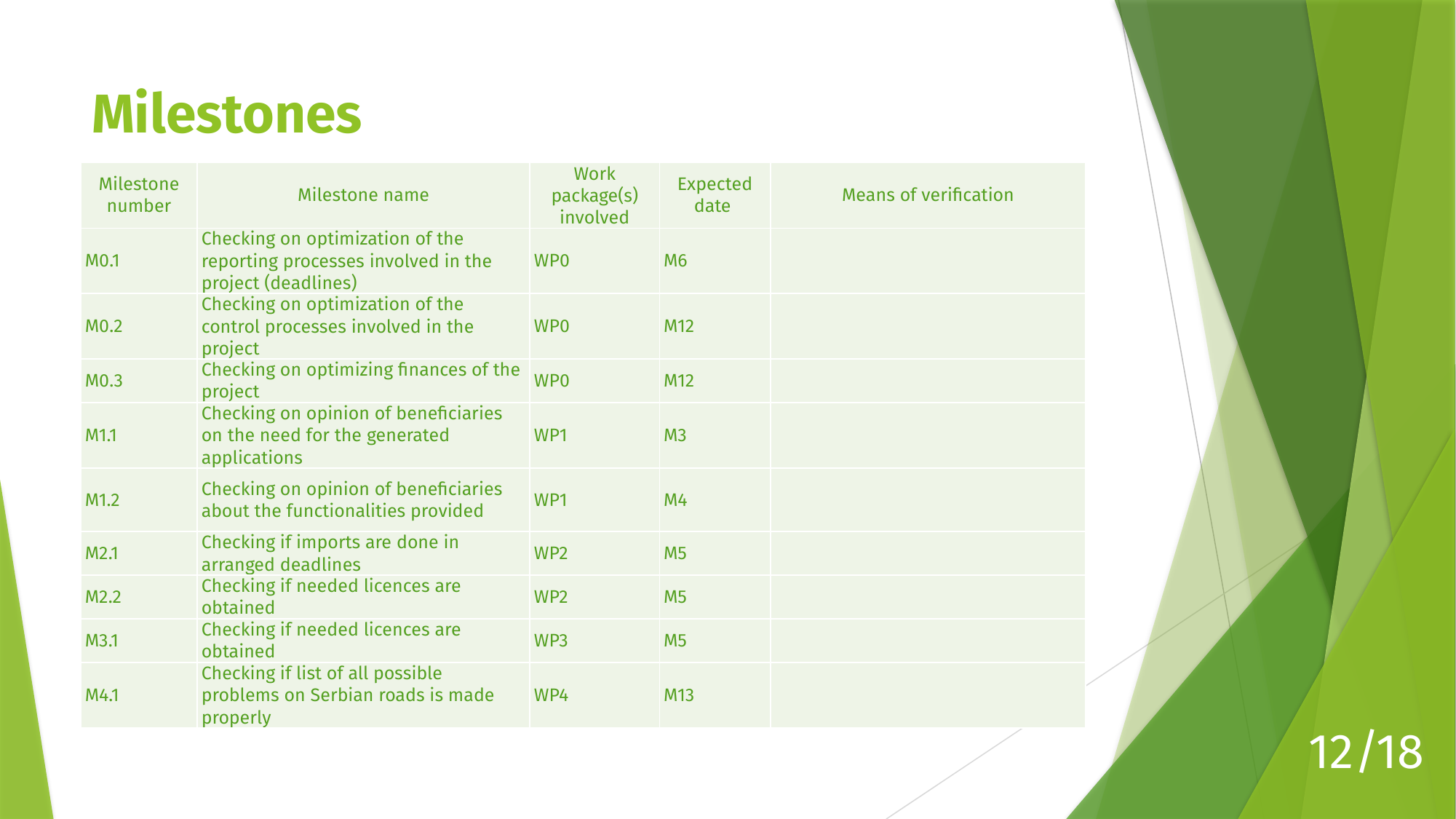

# Milestones
| Milestone number | Milestone name | Work package(s) involved | Expected date | Means of verification |
| --- | --- | --- | --- | --- |
| M0.1 | Checking on optimization of the reporting processes involved in the project (deadlines) | WP0 | M6 |  |
| M0.2 | Checking on optimization of the control processes involved in the project | WP0 | M12 |  |
| M0.3 | Checking on optimizing finances of the project | WP0 | M12 |  |
| M1.1 | Checking on opinion of beneficiaries on the need for the generated applications | WP1 | M3 |  |
| M1.2 | Checking on opinion of beneficiaries about the functionalities provided | WP1 | M4 |  |
| M2.1 | Checking if imports are done in arranged deadlines | WP2 | M5 |  |
| M2.2 | Checking if needed licences are obtained | WP2 | M5 |  |
| M3.1 | Checking if needed licences are obtained | WP3 | M5 |  |
| M4.1 | Checking if list of all possible problems on Serbian roads is made properly | WP4 | M13 |  |

12/18